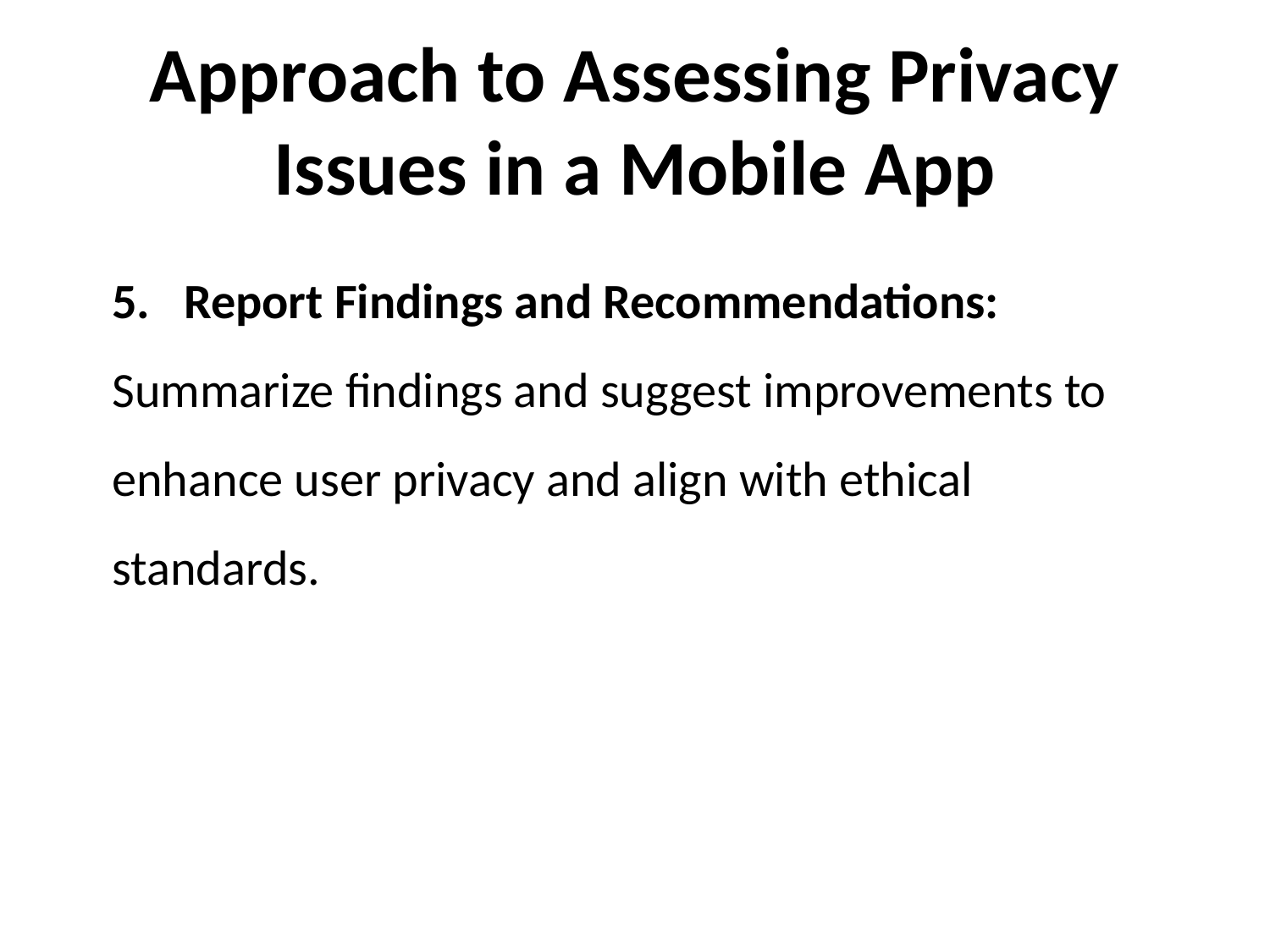

# Approach to Assessing Privacy Issues in a Mobile App
5.   Report Findings and Recommendations: Summarize findings and suggest improvements to enhance user privacy and align with ethical standards.